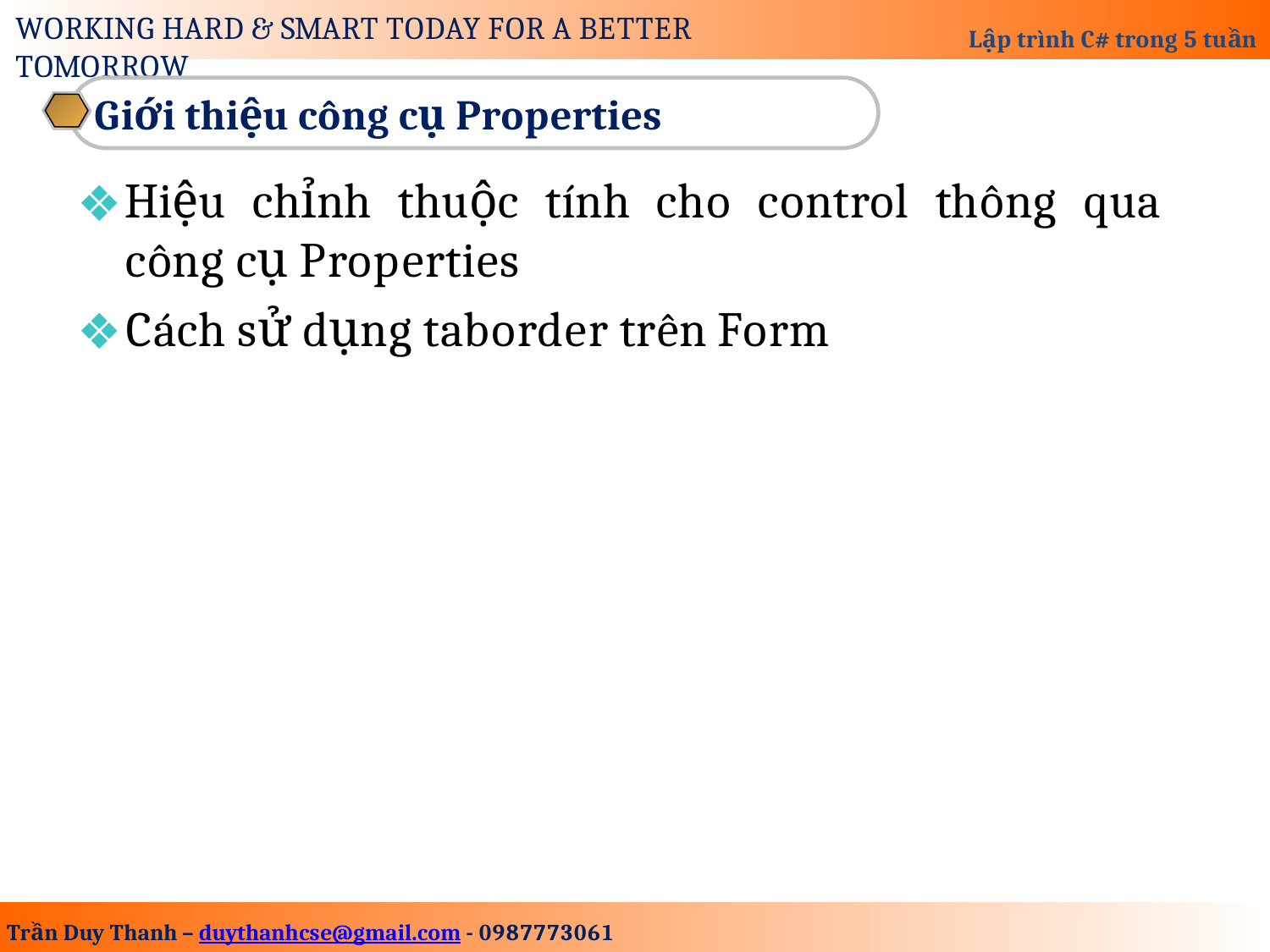

Giới thiệu công cụ Properties

Hiệu chỉnh thuộc tính cho control thông qua công cụ Properties
Cách sử dụng taborder trên Form